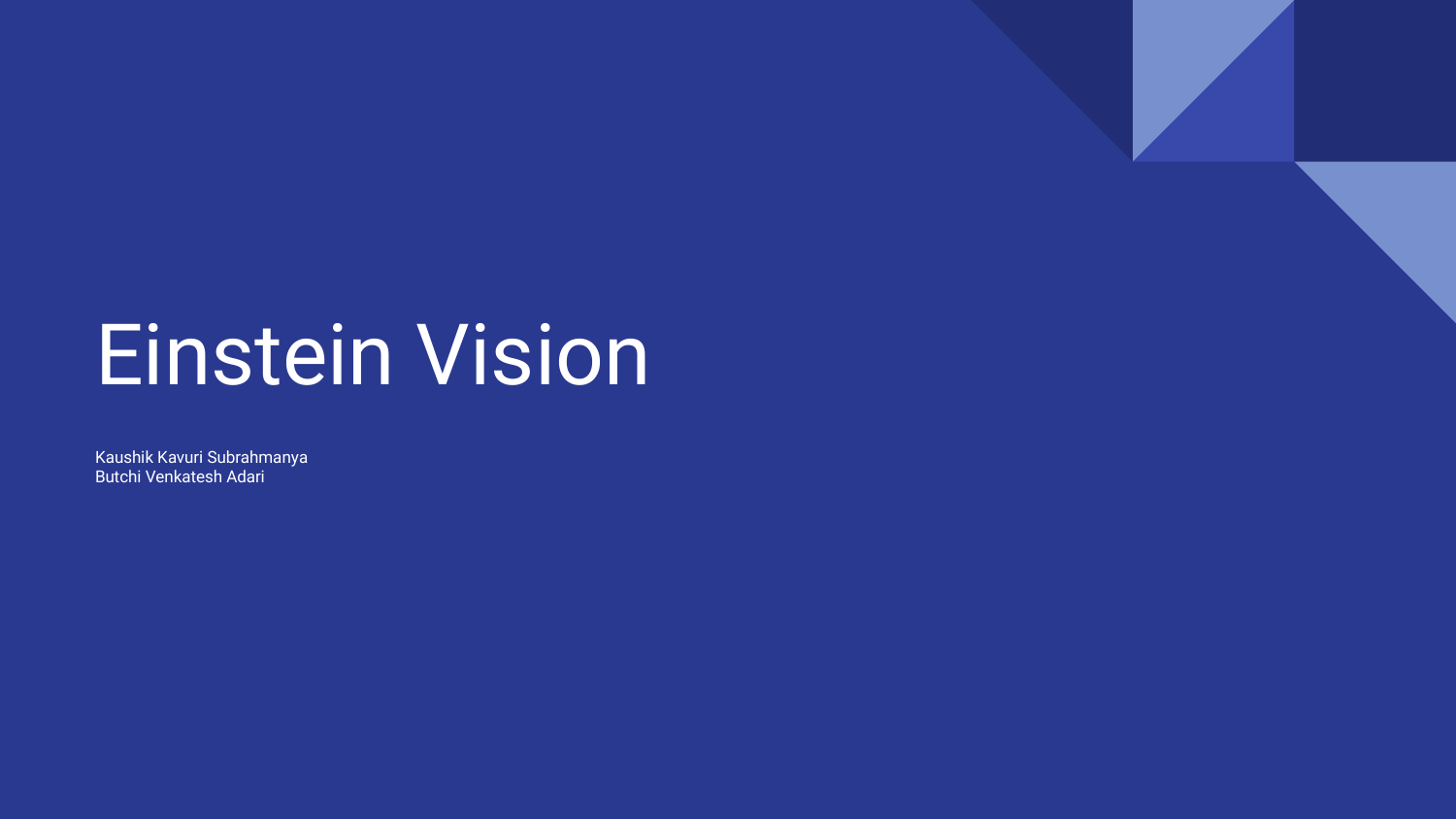

# Einstein Vision
Kaushik Kavuri Subrahmanya
Butchi Venkatesh Adari